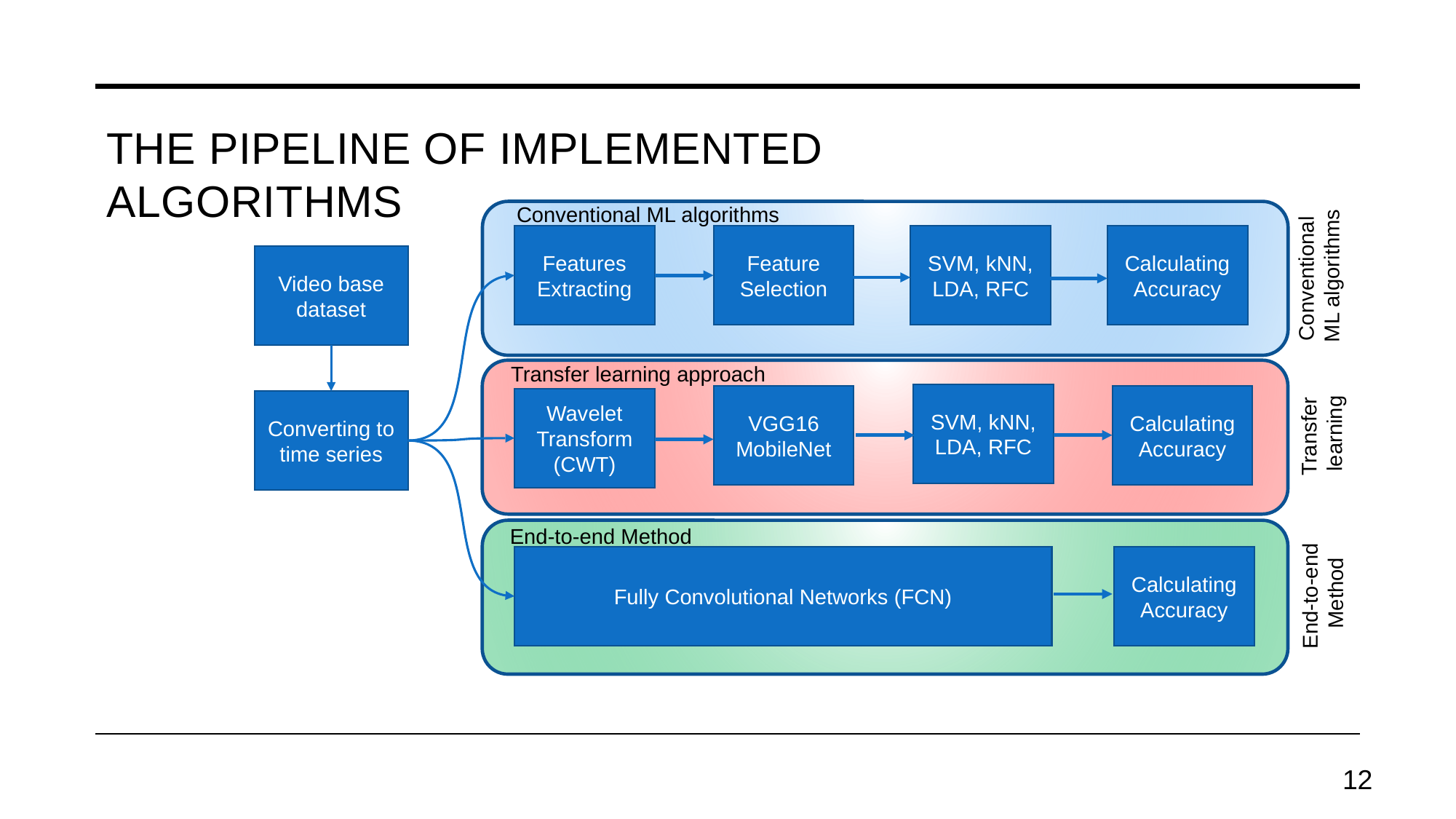

# The pipeline of implemented algorithms
Conventional ML algorithms

Features Extracting
Feature Selection
SVM, kNN, LDA, RFC
Calculating Accuracy
Video base dataset
Conventional
 ML algorithms
Transfer learning approach

SVM, kNN, LDA, RFC
Calculating Accuracy
VGG16
MobileNet
Wavelet Transform (CWT)
Converting to time series
Transfer
 learning
End-to-end Method

Fully Convolutional Networks (FCN)
Calculating Accuracy
End-to-end
Method
12